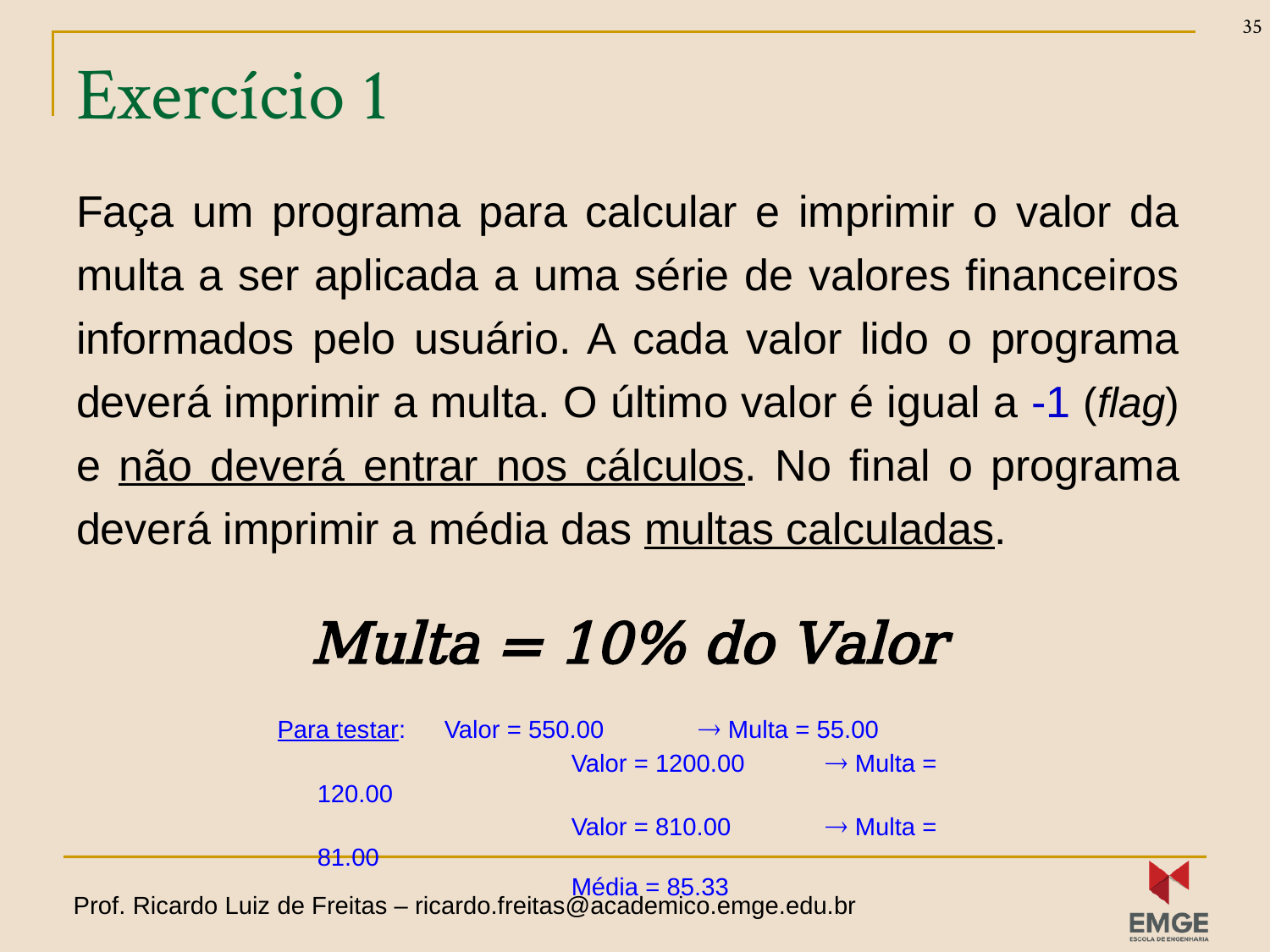

35
# Exercício 1
Faça um programa para calcular e imprimir o valor da multa a ser aplicada a uma série de valores financeiros informados pelo usuário. A cada valor lido o programa deverá imprimir a multa. O último valor é igual a -1 (flag) e não deverá entrar nos cálculos. No final o programa deverá imprimir a média das multas calculadas.

Multa = 10% do Valor
Para testar: 	Valor = 550.00 	→ Multa = 55.00
			Valor = 1200.00 	→ Multa = 120.00
			Valor = 810.00 	→ Multa = 81.00
			Média = 85.33